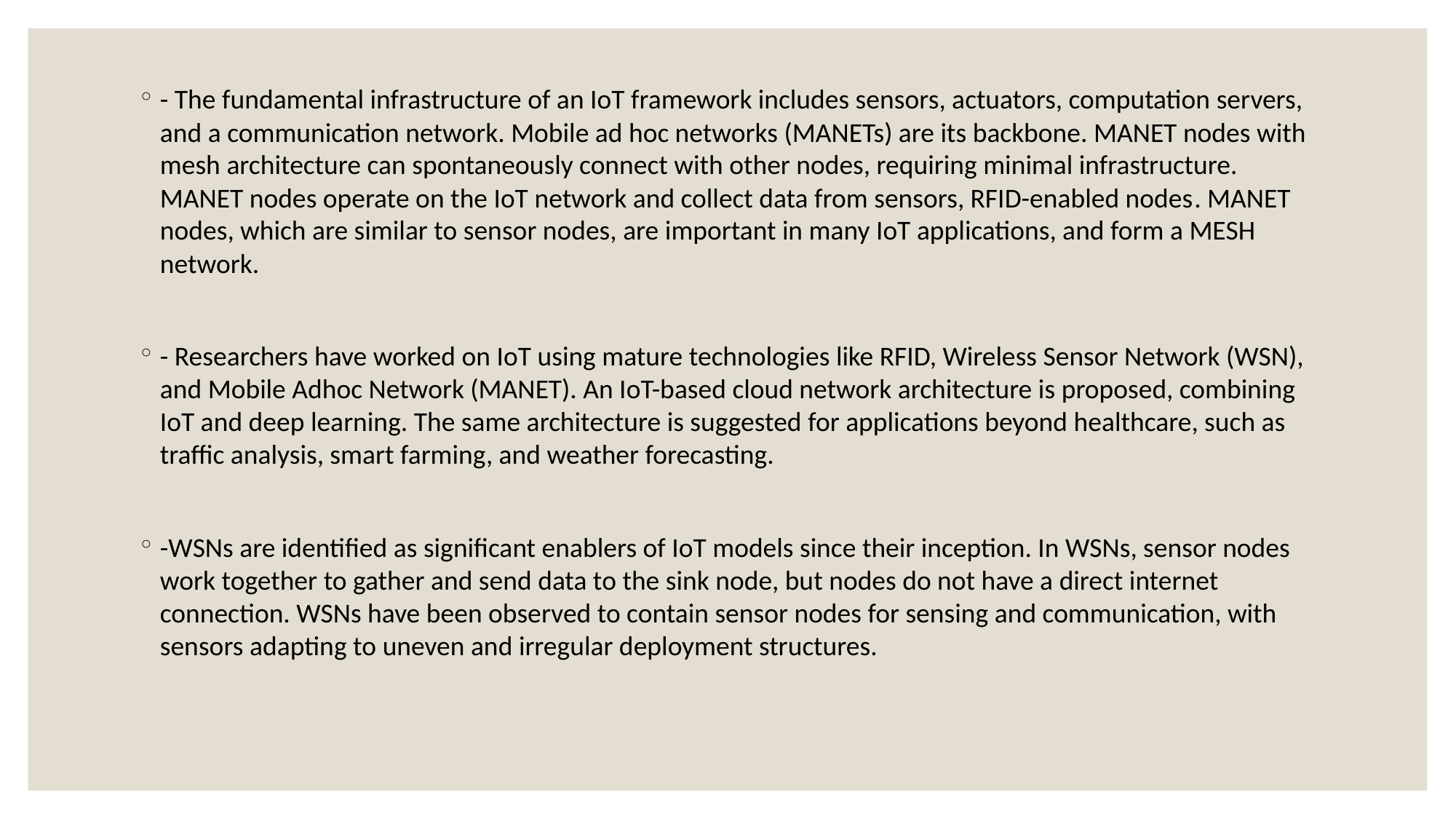

- The fundamental infrastructure of an IoT framework includes sensors, actuators, computation servers, and a communication network. Mobile ad hoc networks (MANETs) are its backbone. MANET nodes with mesh architecture can spontaneously connect with other nodes, requiring minimal infrastructure. MANET nodes operate on the IoT network and collect data from sensors, RFID-enabled nodes. MANET nodes, which are similar to sensor nodes, are important in many IoT applications, and form a MESH network.

- Researchers have worked on IoT using mature technologies like RFID, Wireless Sensor Network (WSN), and Mobile Adhoc Network (MANET). An IoT-based cloud network architecture is proposed, combining IoT and deep learning. The same architecture is suggested for applications beyond healthcare, such as traffic analysis, smart farming, and weather forecasting.

-WSNs are identified as significant enablers of IoT models since their inception. In WSNs, sensor nodes work together to gather and send data to the sink node, but nodes do not have a direct internet connection. WSNs have been observed to contain sensor nodes for sensing and communication, with sensors adapting to uneven and irregular deployment structures.